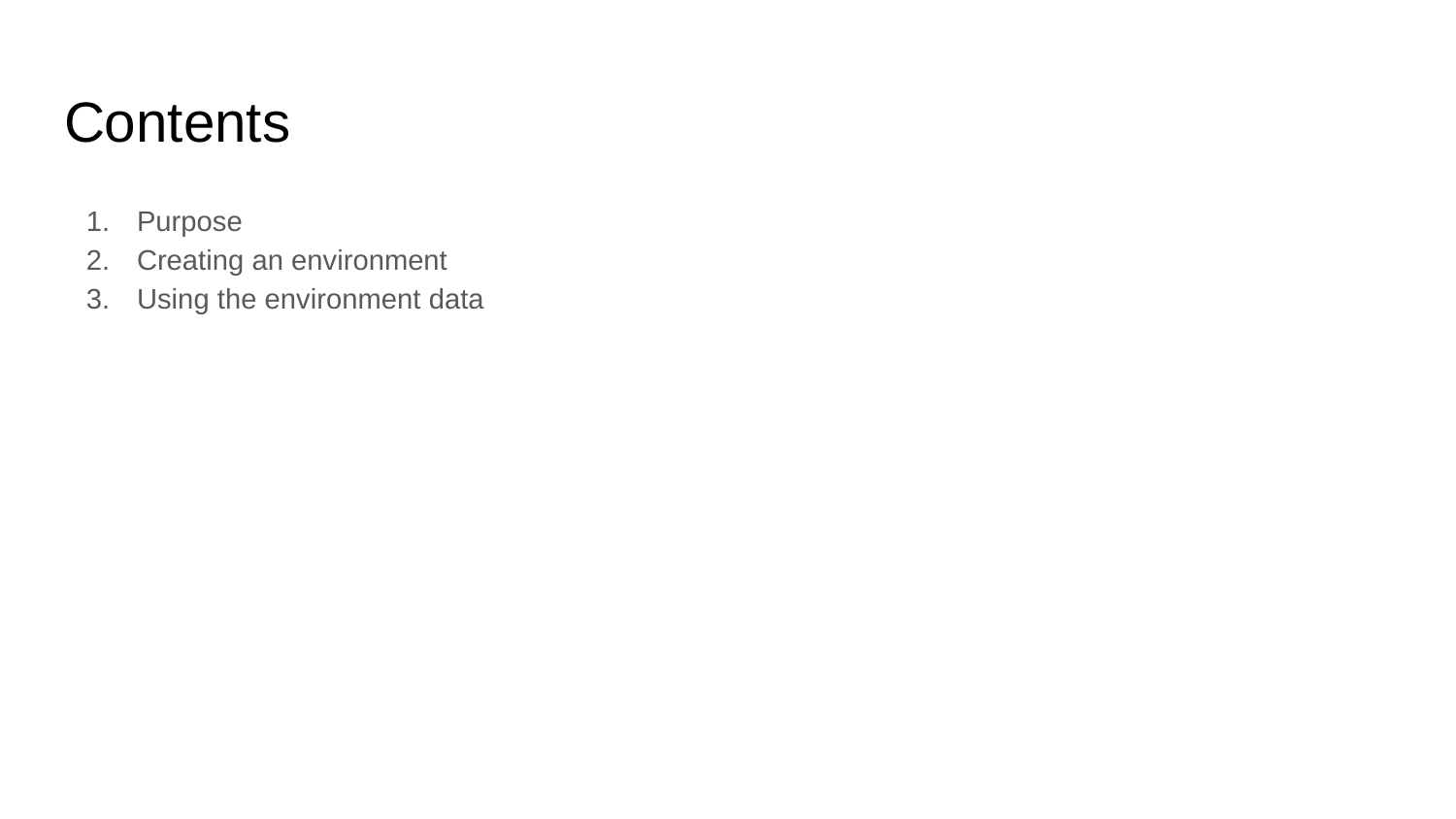

# Contents
Purpose
Creating an environment
Using the environment data